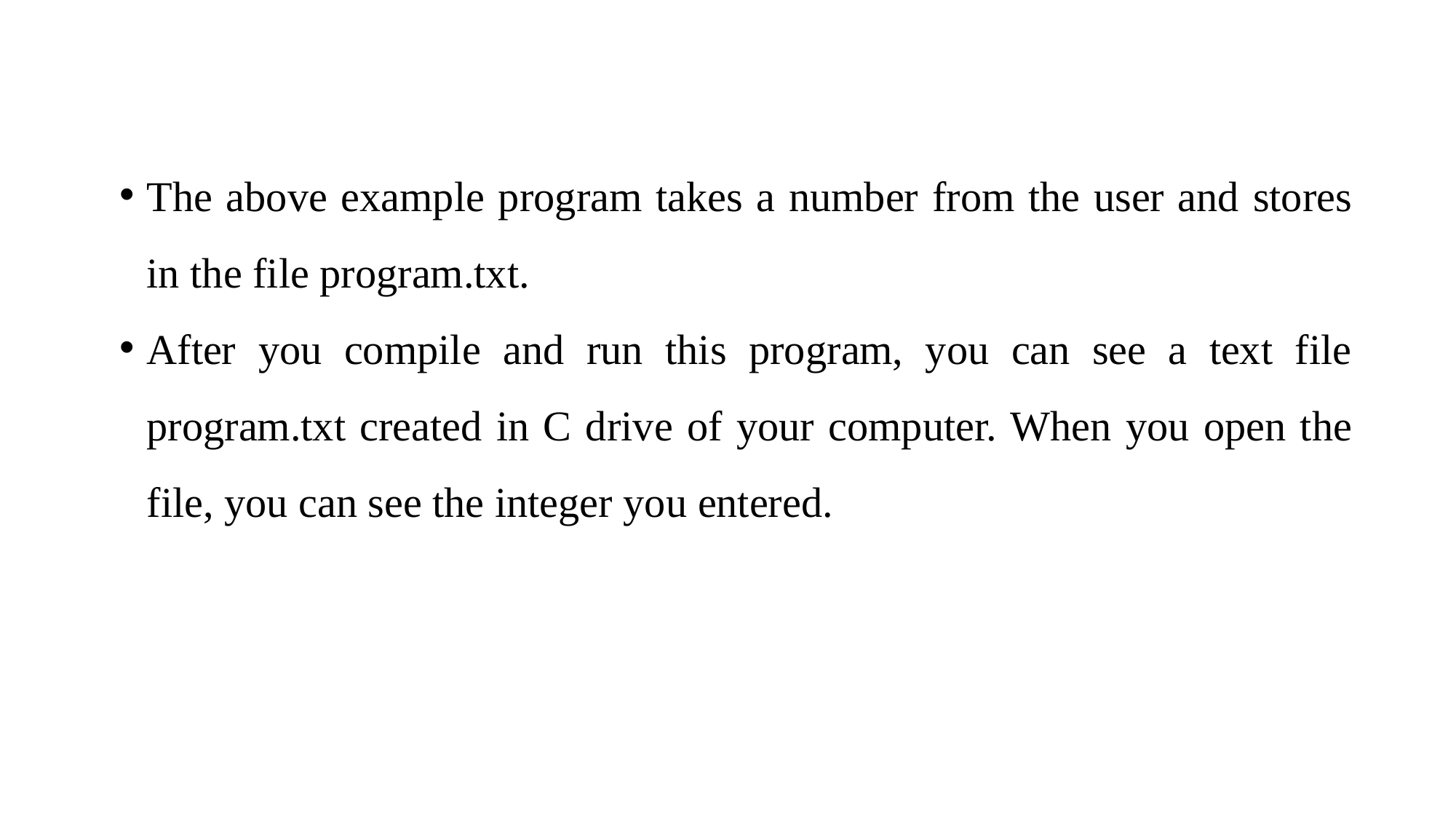

The above example program takes a number from the user and stores in the file program.txt.
After you compile and run this program, you can see a text file program.txt created in C drive of your computer. When you open the file, you can see the integer you entered.